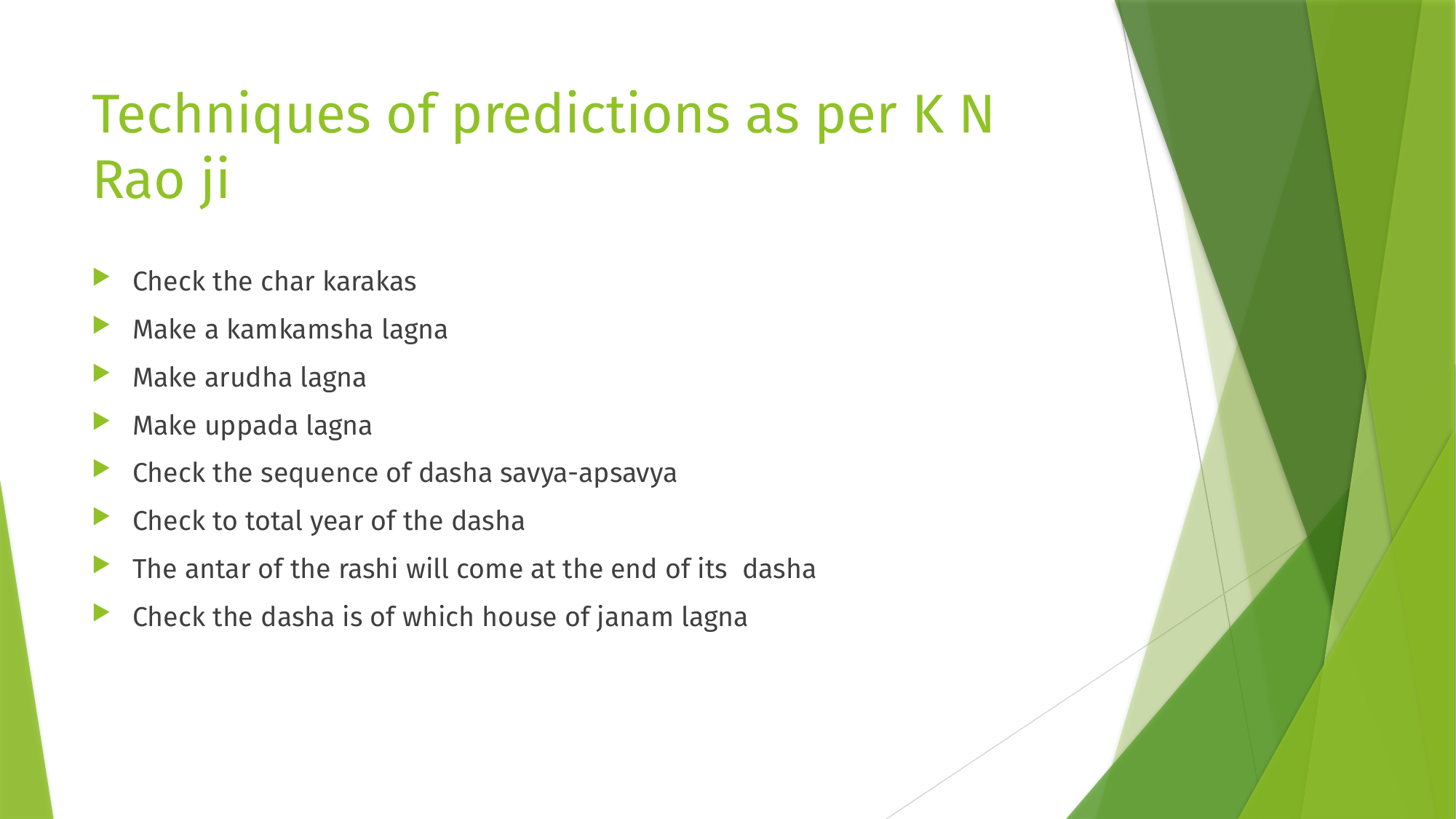

# Techniques of predictions as per K N Rao ji
Check the char karakas
Make a kamkamsha lagna
Make arudha lagna
Make uppada lagna
Check the sequence of dasha savya-apsavya
Check to total year of the dasha
The antar of the rashi will come at the end of its  dasha
Check the dasha is of which house of janam lagna